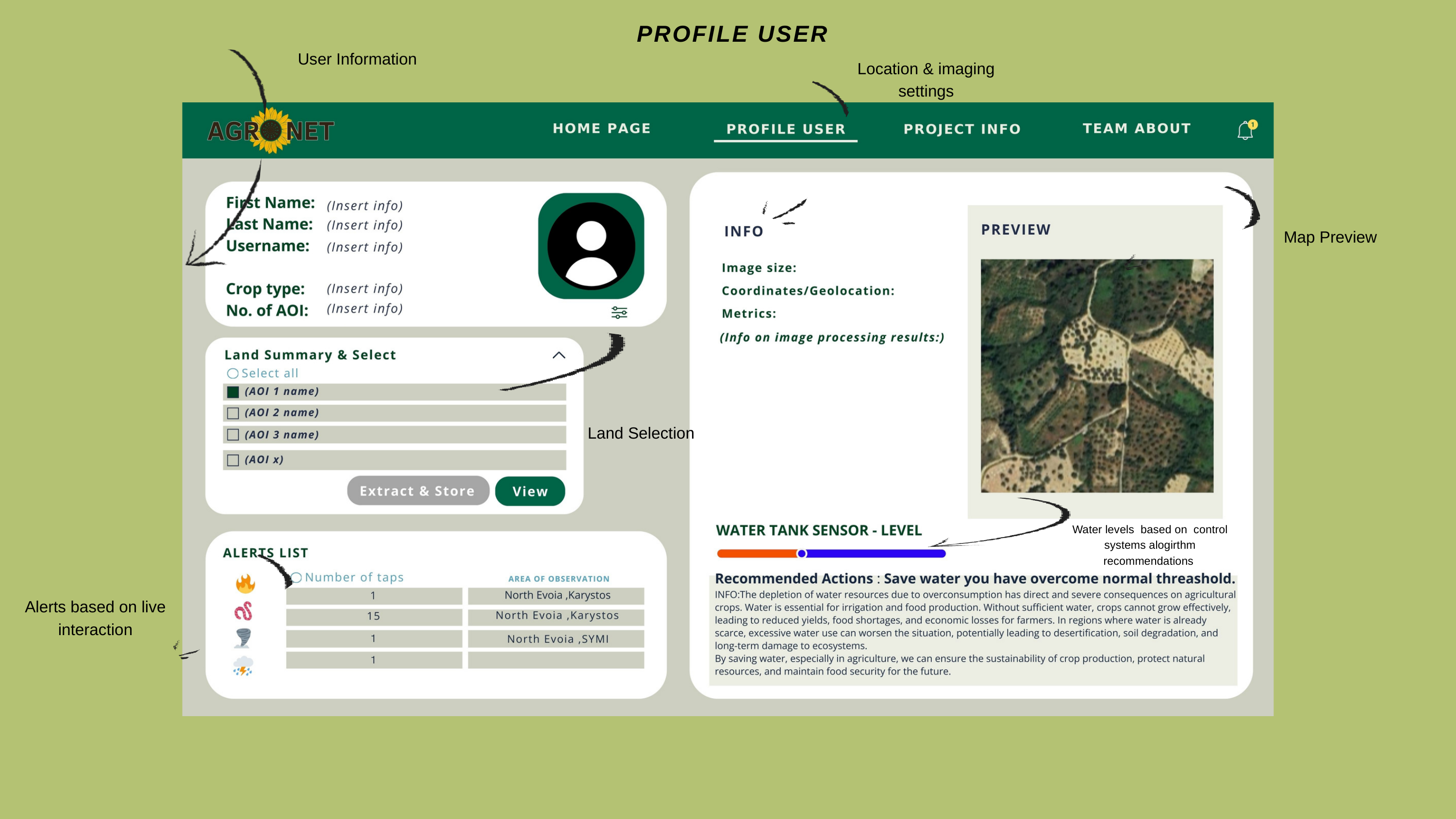

PROFILE USER
User Information

Location & imaging settings

Map Preview

Land Selection

Water levels  based on  control systems alogirthm recommendations

Alerts based on live interaction